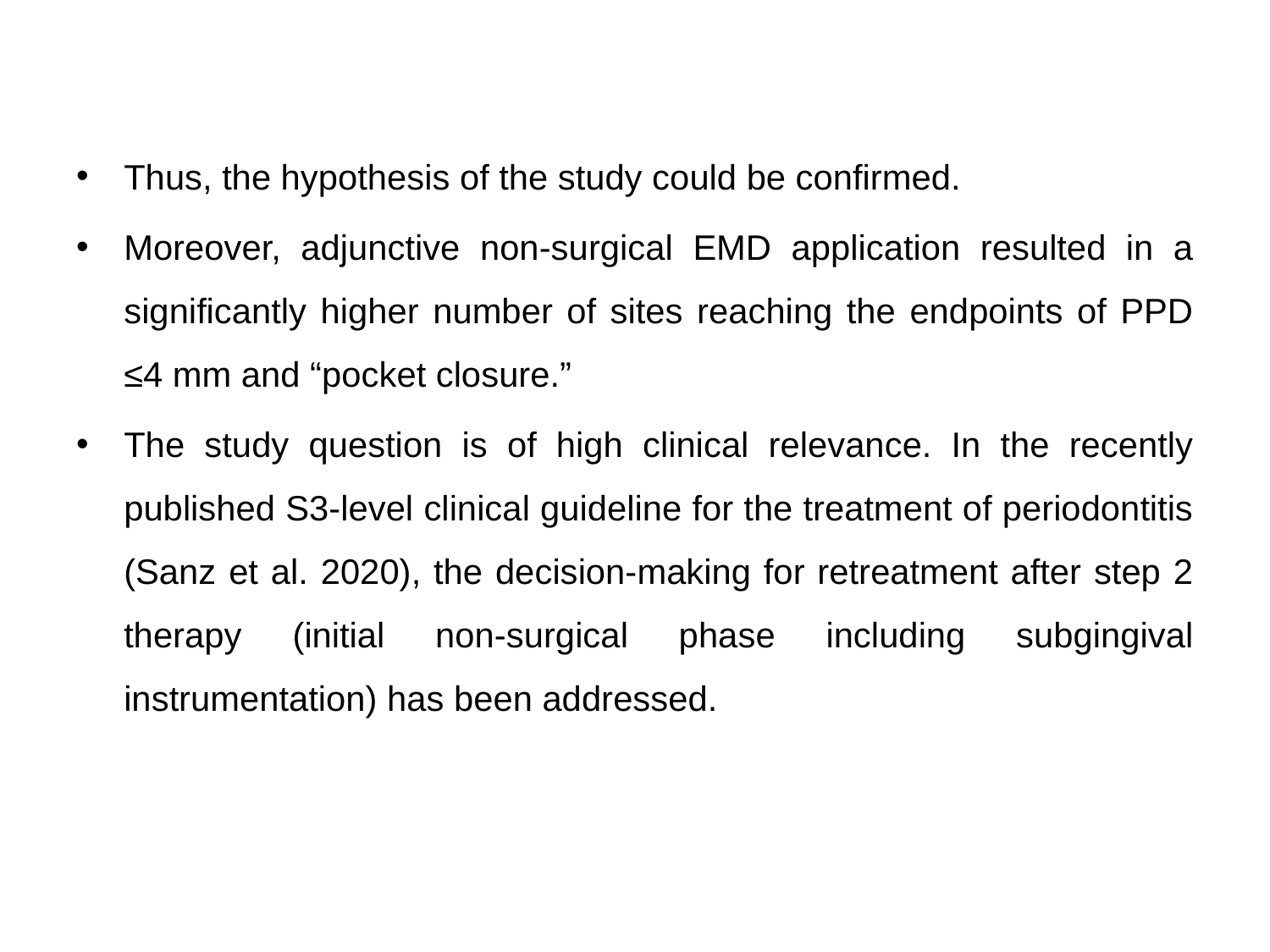

#
Thus, the hypothesis of the study could be confirmed.
Moreover, adjunctive non-surgical EMD application resulted in a significantly higher number of sites reaching the endpoints of PPD ≤4 mm and “pocket closure.”
The study question is of high clinical relevance. In the recently published S3-level clinical guideline for the treatment of periodontitis (Sanz et al. 2020), the decision-making for retreatment after step 2 therapy (initial non-surgical phase including subgingival instrumentation) has been addressed.